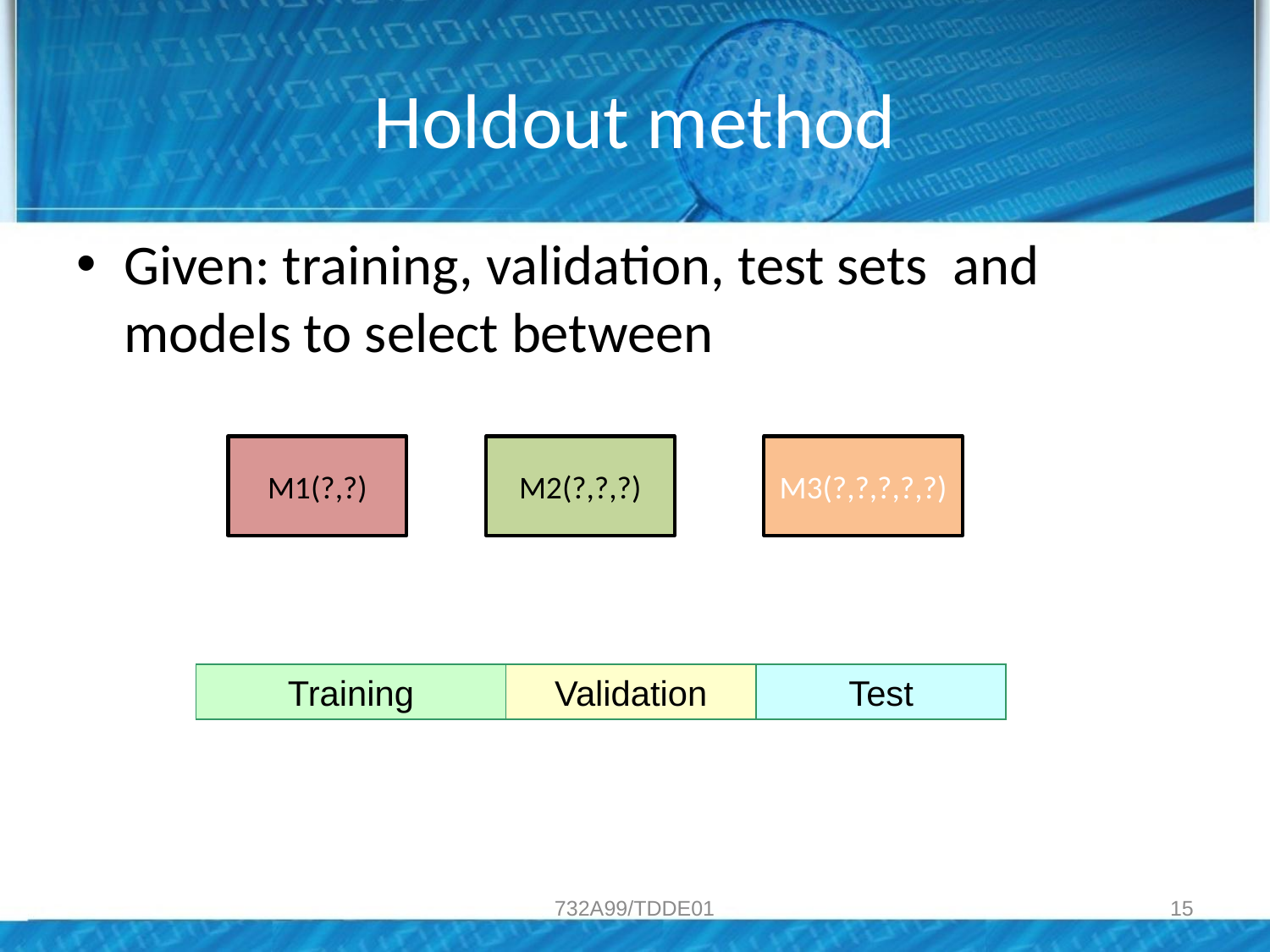

# Holdout method
Given: training, validation, test sets  and models to select between
M1(?,?)
M2(?,?,?)
M3(?,?,?,?,?)
Training
Validation
Test
732A99/TDDE01
15